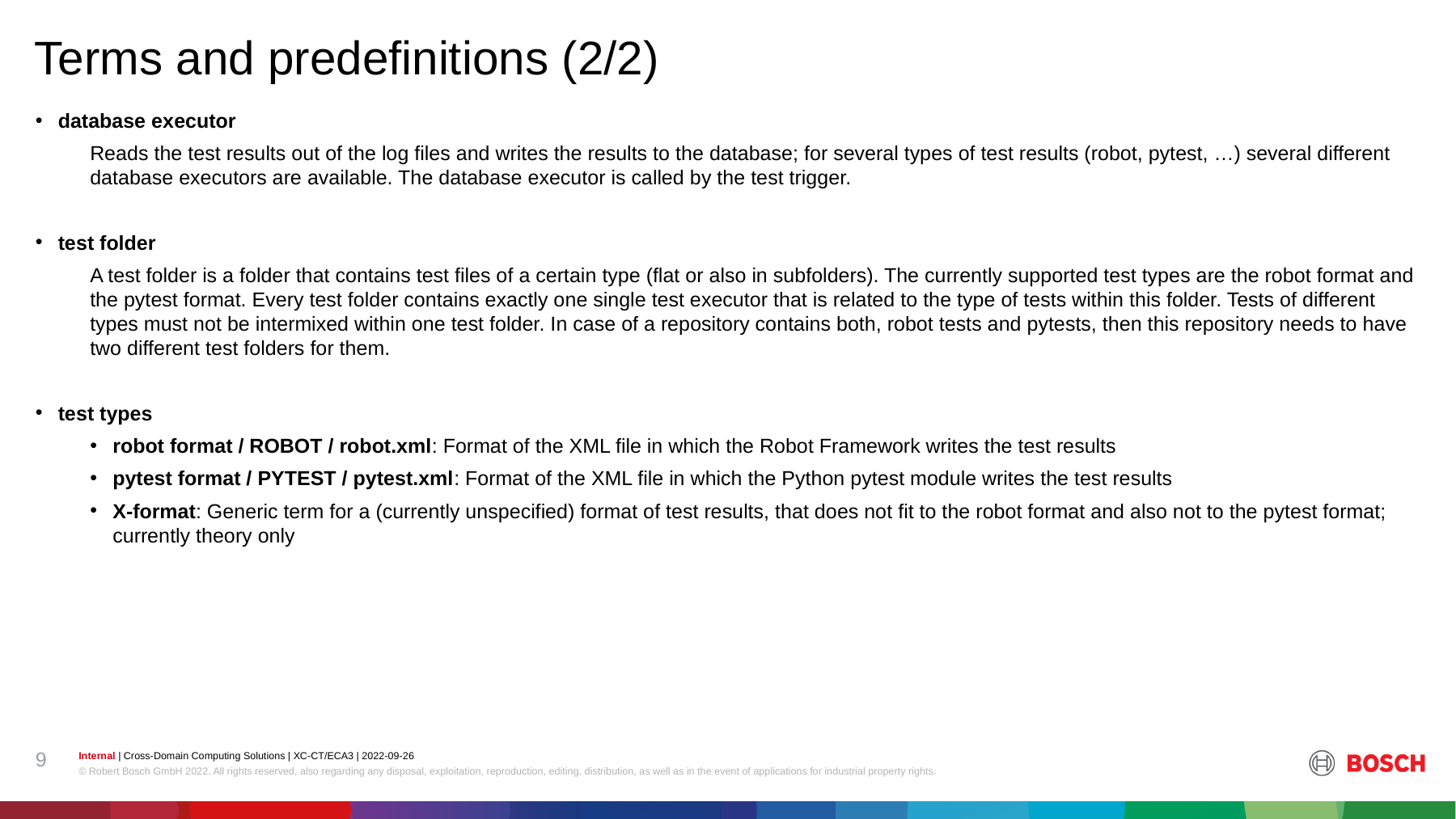

Terms and predefinitions (2/2)
database executor
Reads the test results out of the log files and writes the results to the database; for several types of test results (robot, pytest, …) several different database executors are available. The database executor is called by the test trigger.

test folder
A test folder is a folder that contains test files of a certain type (flat or also in subfolders). The currently supported test types are the robot format and the pytest format. Every test folder contains exactly one single test executor that is related to the type of tests within this folder. Tests of different types must not be intermixed within one test folder. In case of a repository contains both, robot tests and pytests, then this repository needs to have two different test folders for them.

test types
robot format / ROBOT / robot.xml: Format of the XML file in which the Robot Framework writes the test results
pytest format / PYTEST / pytest.xml: Format of the XML file in which the Python pytest module writes the test results
X-format: Generic term for a (currently unspecified) format of test results, that does not fit to the robot format and also not to the pytest format; currently theory only

9